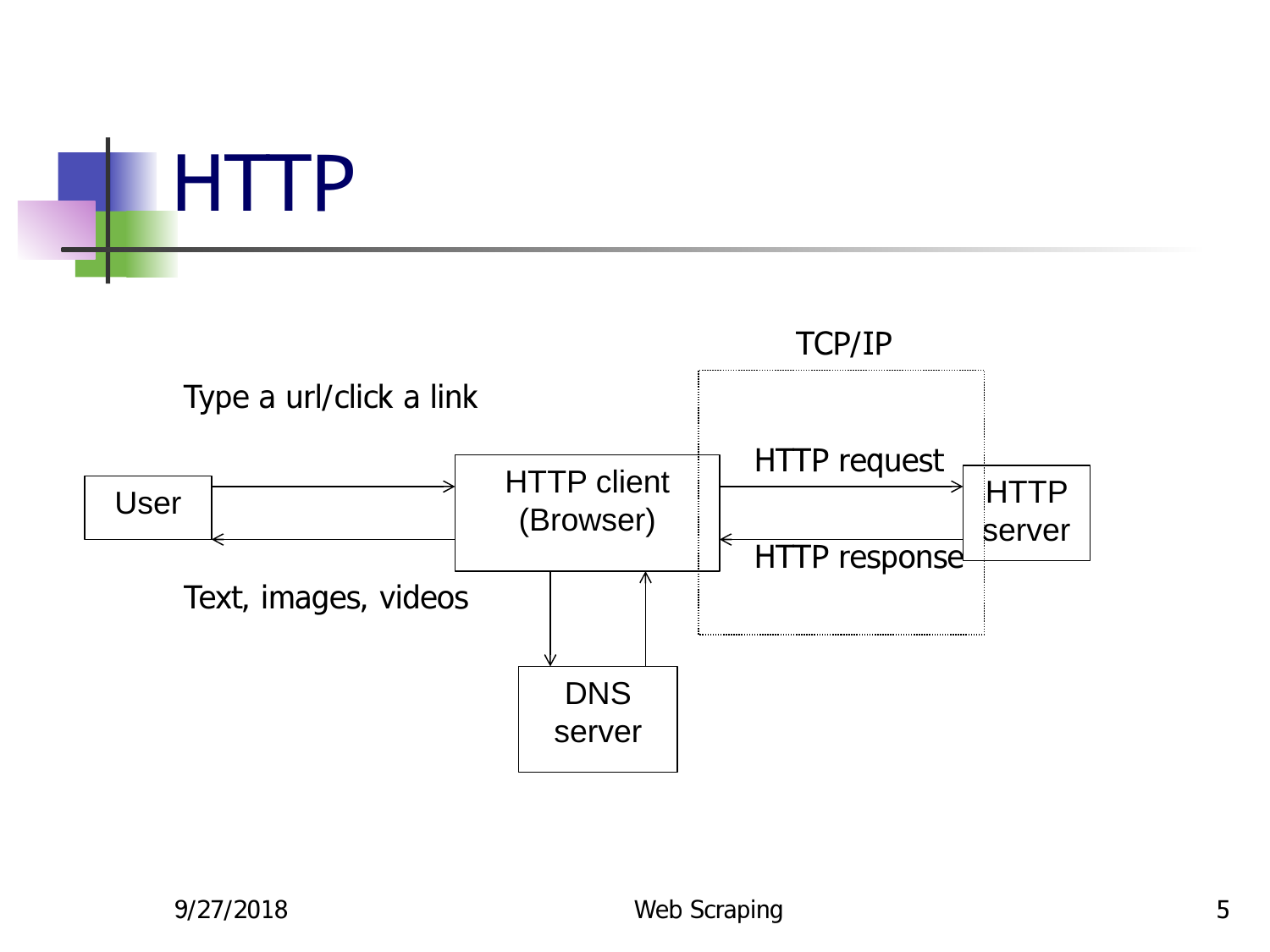

# HTTP
TCP/IP
Type a url/click a link

HTTP request
HTTP client
(Browser)
HTTP server
User
HTTP response
Text, images, videos
DNS server
9/27/2018
Web Scraping
5